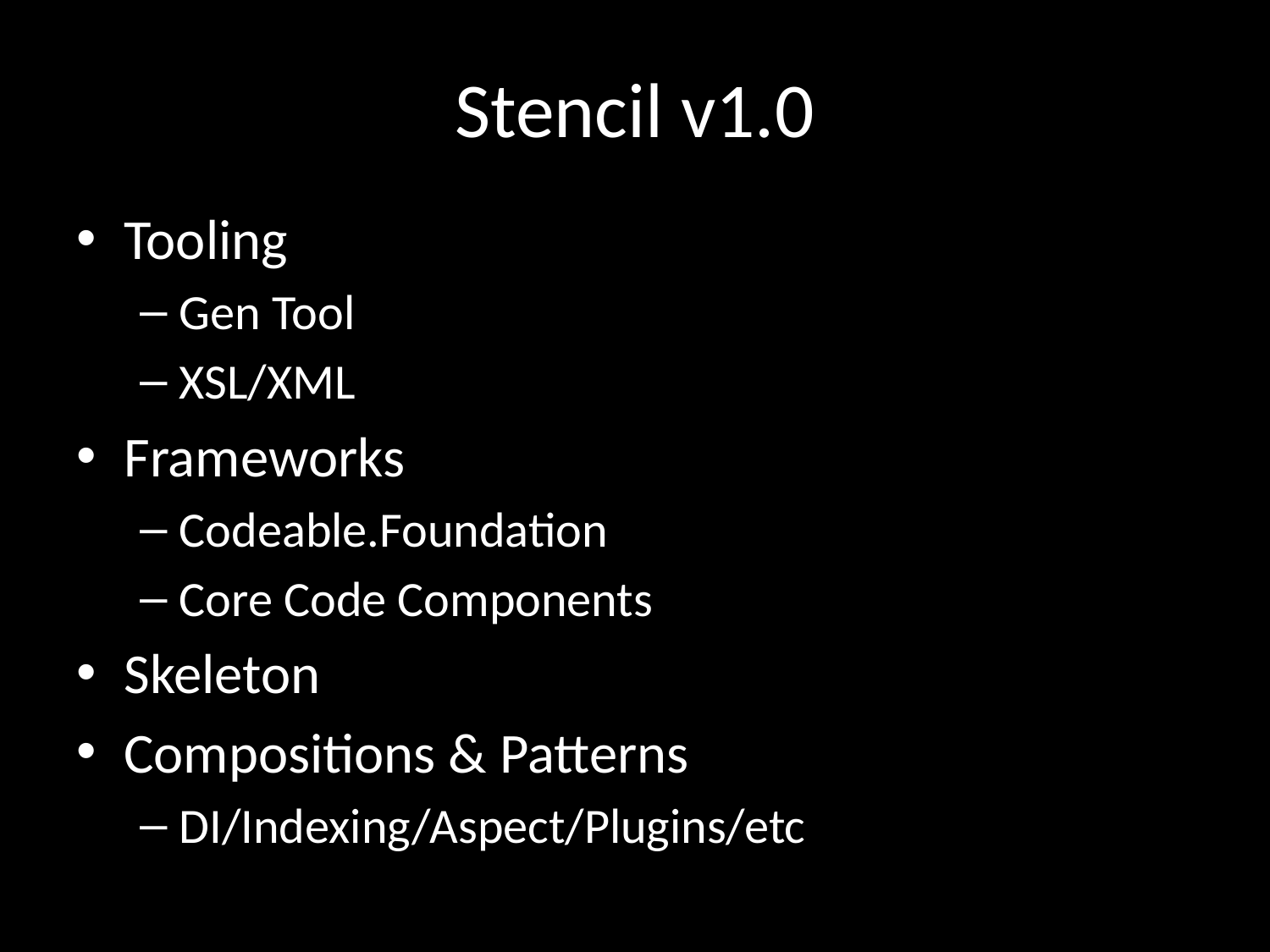

# Stencil v1.0
Tooling
Gen Tool
XSL/XML
Frameworks
Codeable.Foundation
Core Code Components
Skeleton
Compositions & Patterns
DI/Indexing/Aspect/Plugins/etc